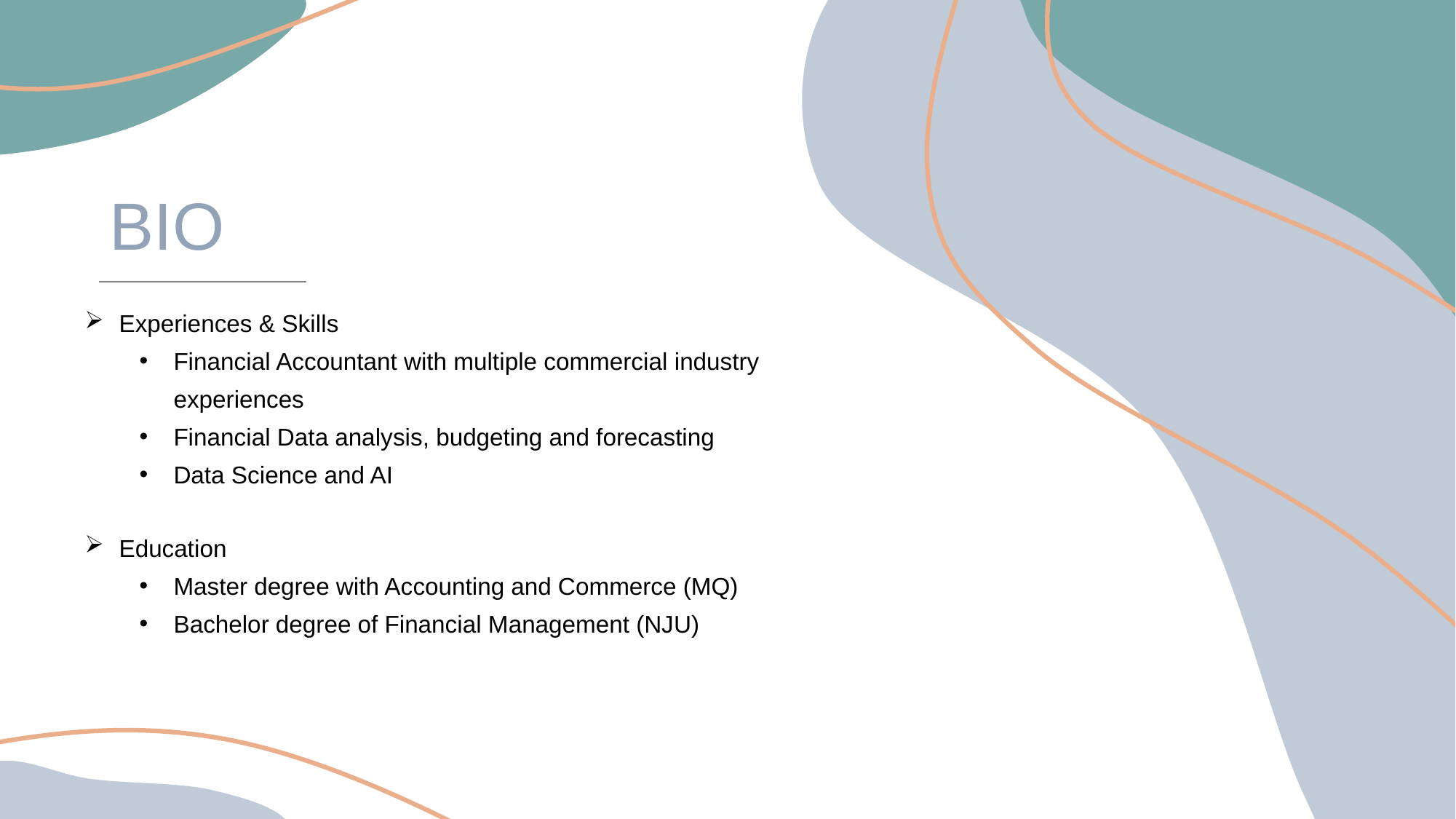

BIO
Experiences & Skills
Financial Accountant with multiple commercial industry experiences
Financial Data analysis, budgeting and forecasting
Data Science and AI
Education
Master degree with Accounting and Commerce (MQ)
Bachelor degree of Financial Management (NJU)